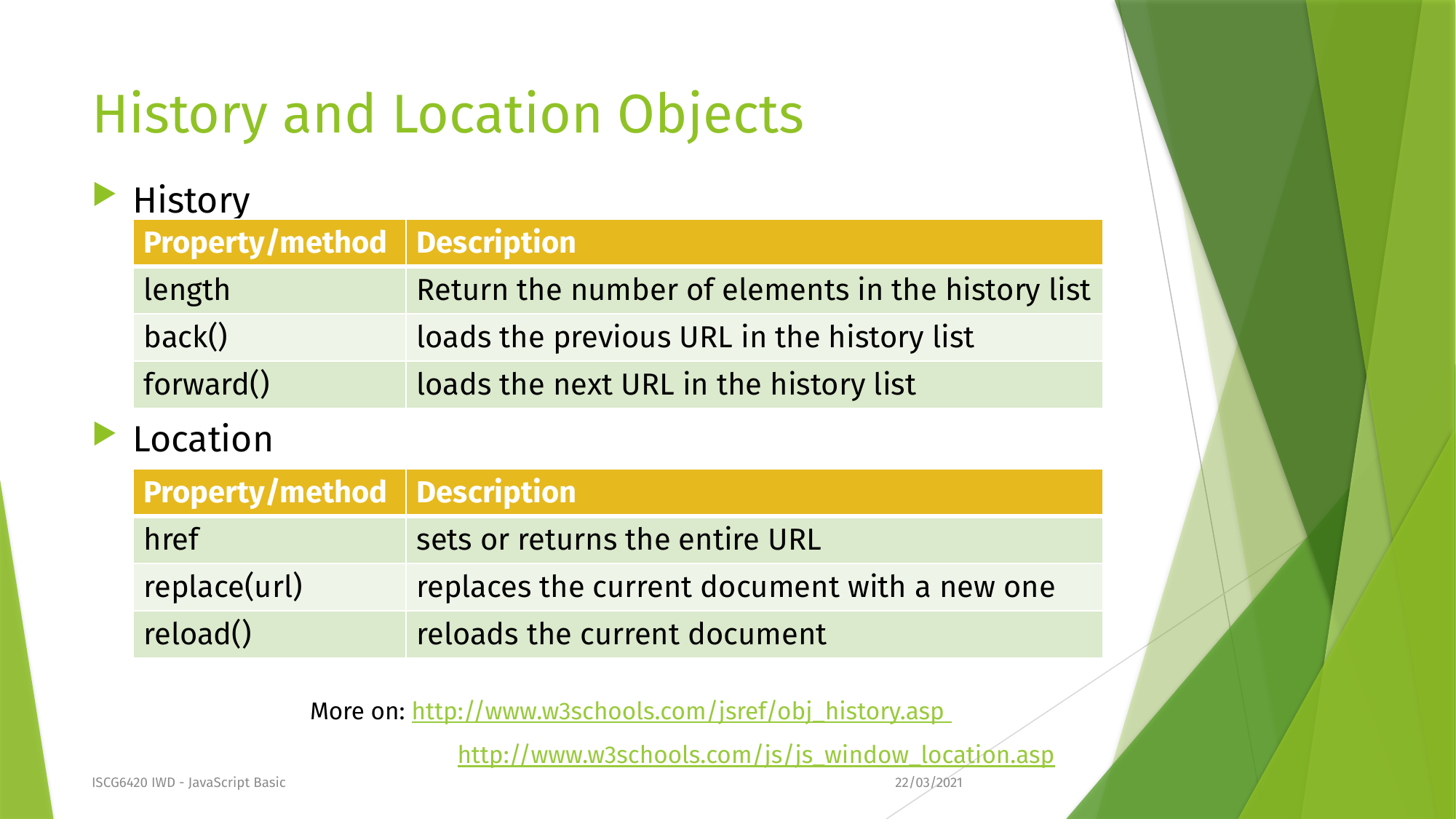

# History and Location Objects
History

Location

		More on: http://www.w3schools.com/jsref/obj_history.asp
			      http://www.w3schools.com/js/js_window_location.asp

| Property/method | Description |
| --- | --- |
| length | Return the number of elements in the history list |
| back() | loads the previous URL in the history list |
| forward() | loads the next URL in the history list |
| Property/method | Description |
| --- | --- |
| href | sets or returns the entire URL |
| replace(url) | replaces the current document with a new one |
| reload() | reloads the current document |
22/03/2021
ISCG6420 IWD - JavaScript Basic